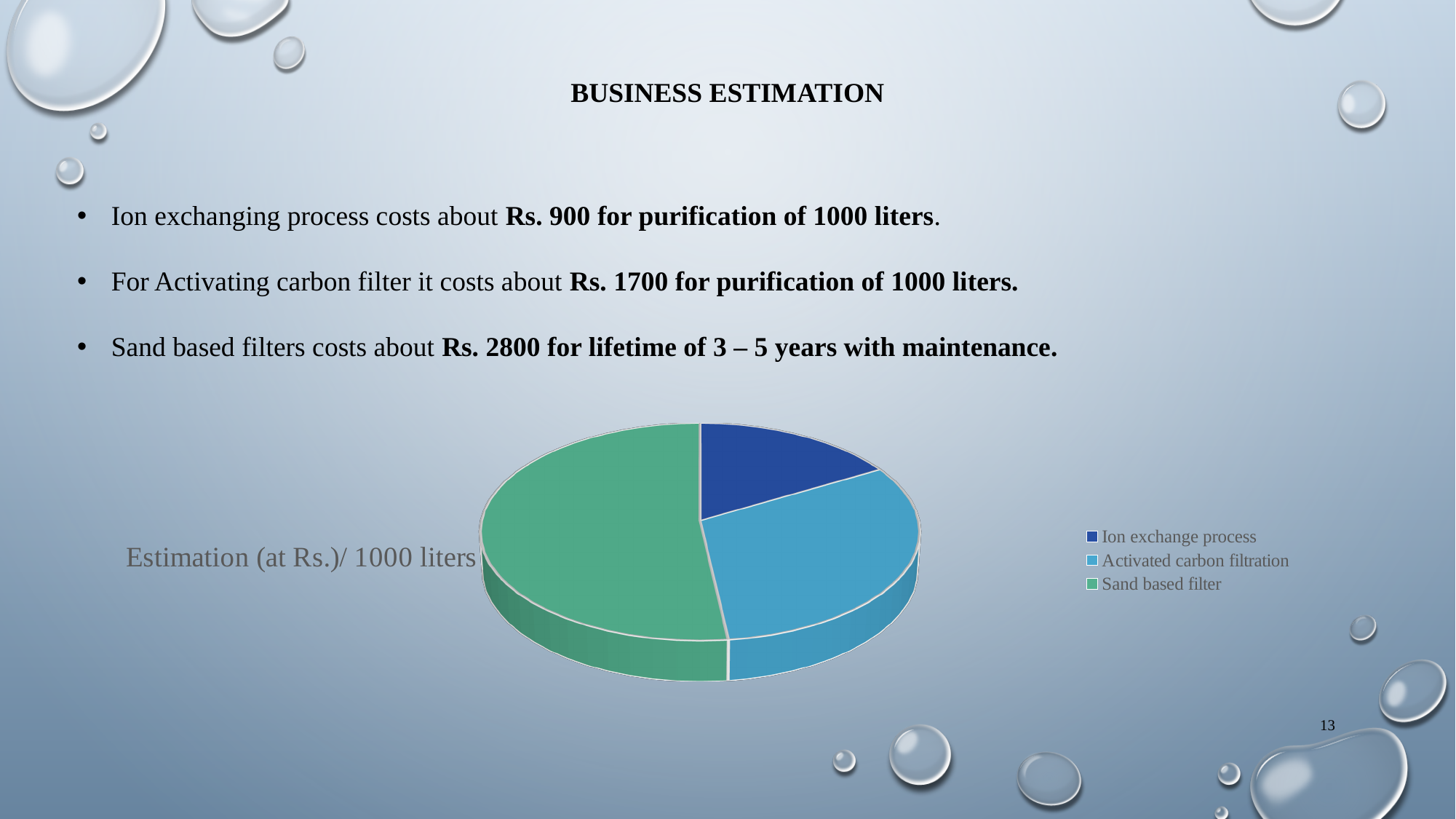

BUSINESS ESTIMATION
Ion exchanging process costs about Rs. 900 for purification of 1000 liters.

For Activating carbon filter it costs about Rs. 1700 for purification of 1000 liters.

Sand based filters costs about Rs. 2800 for lifetime of 3 – 5 years with maintenance.

[unsupported chart]

13